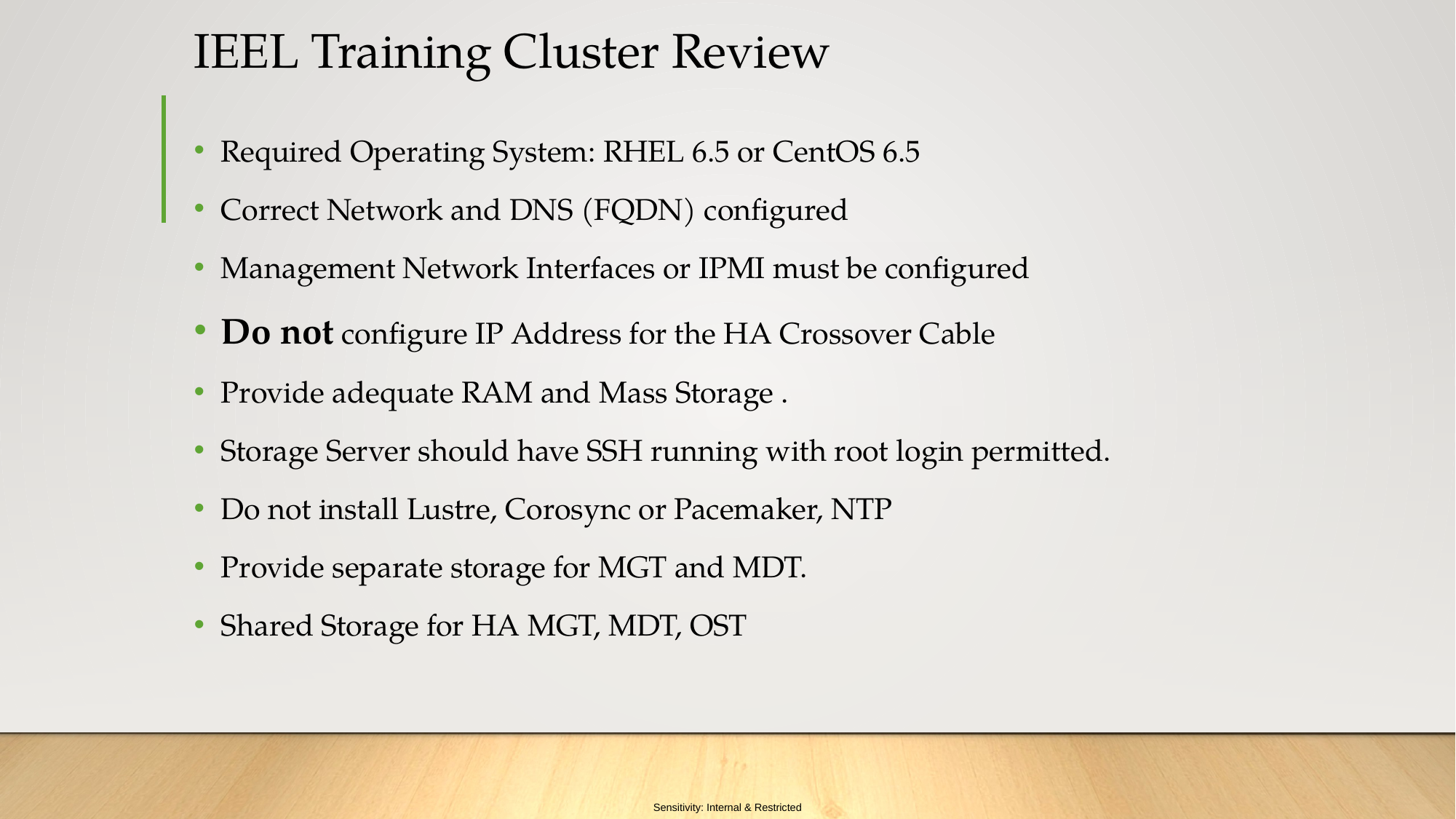

# IEEL Training Cluster Review
Required Operating System: RHEL 6.5 or CentOS 6.5
Correct Network and DNS (FQDN) configured
Management Network Interfaces or IPMI must be configured
Do not configure IP Address for the HA Crossover Cable
Provide adequate RAM and Mass Storage .
Storage Server should have SSH running with root login permitted.
Do not install Lustre, Corosync or Pacemaker, NTP
Provide separate storage for MGT and MDT.
Shared Storage for HA MGT, MDT, OST